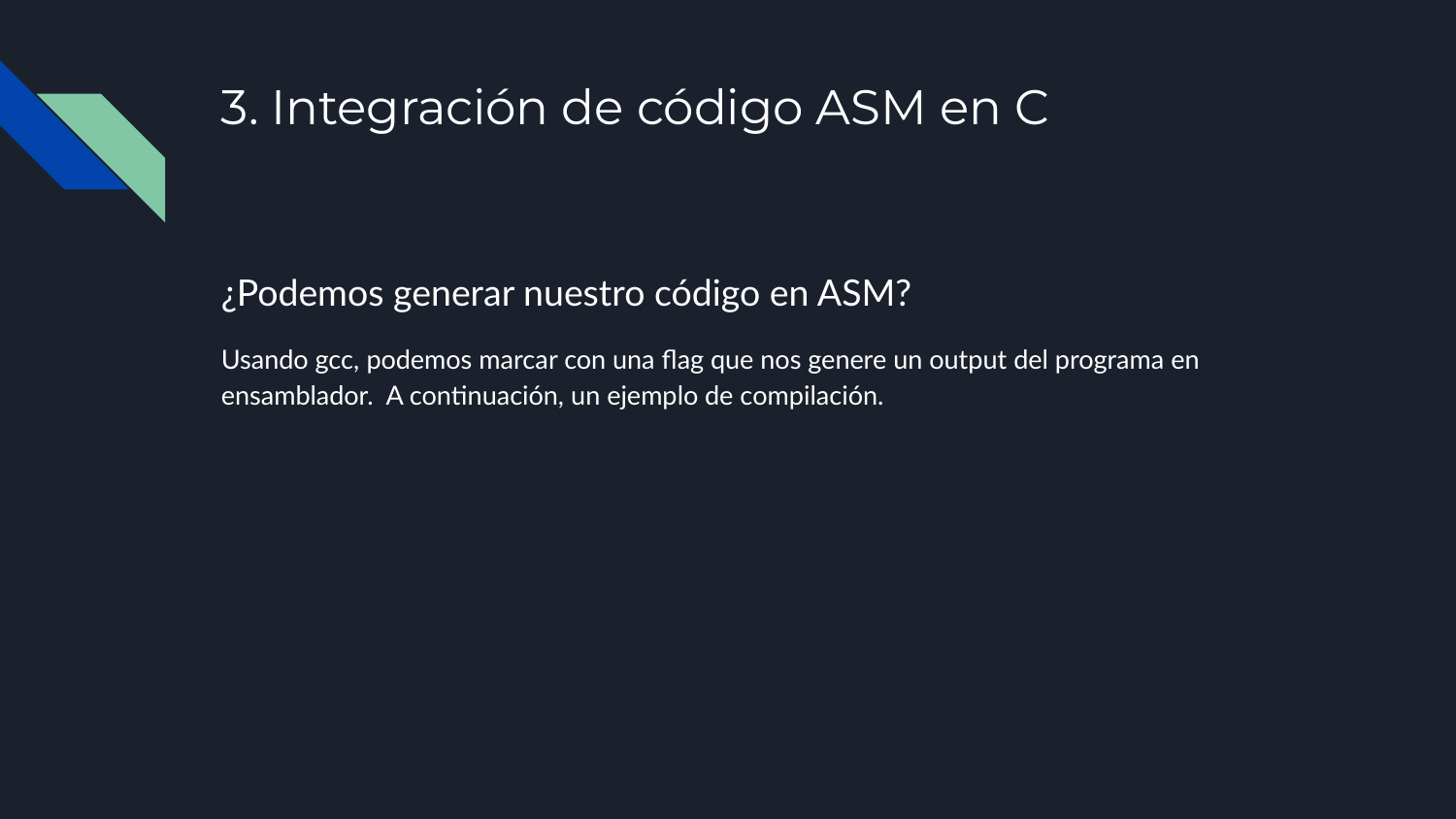

# 3. Integración de código ASM en C
¿Podemos generar nuestro código en ASM?
Usando gcc, podemos marcar con una flag que nos genere un output del programa en ensamblador.  A continuación, un ejemplo de compilación.